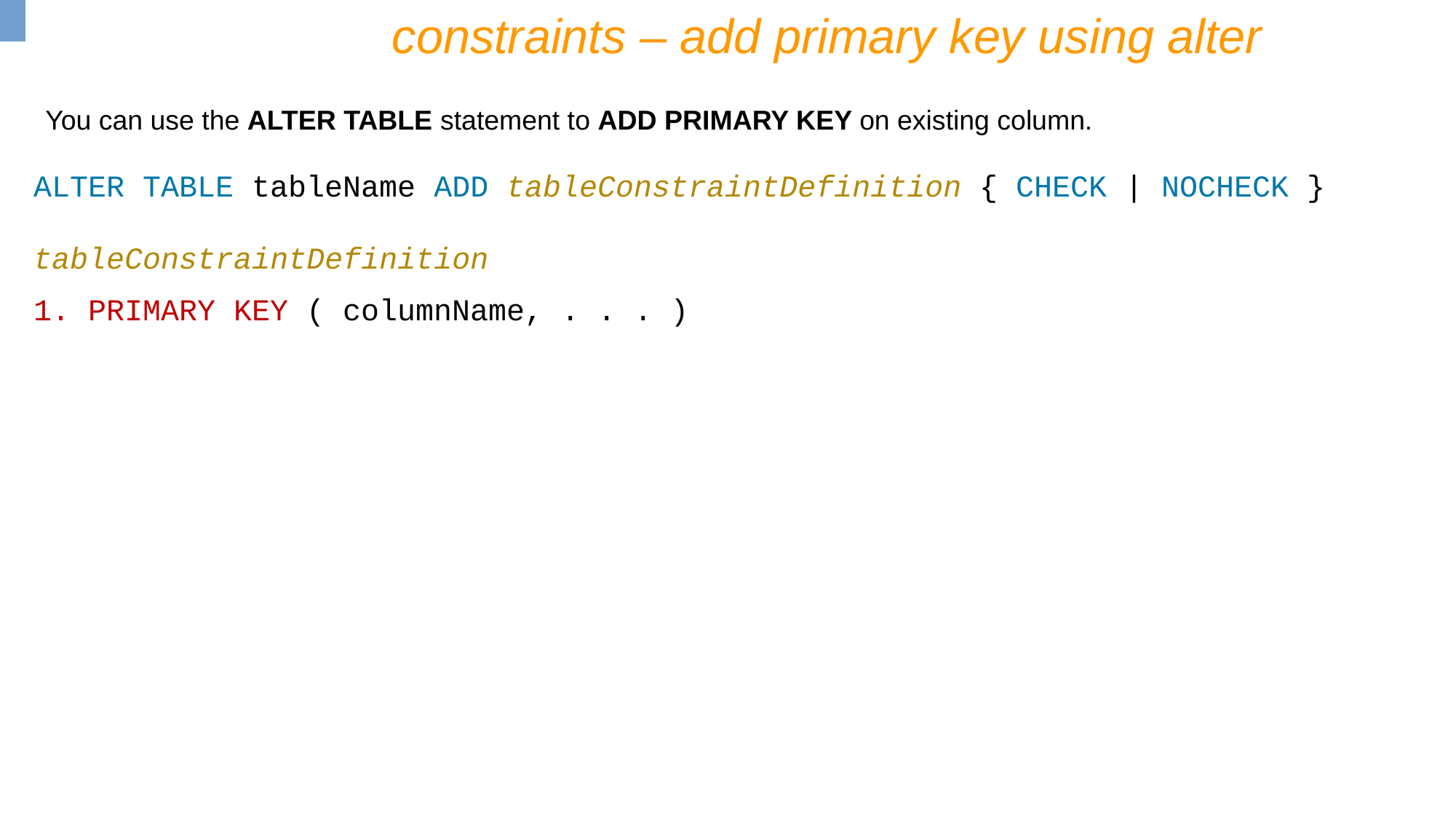

constraints – add primary key using alter
You can use the ALTER TABLE statement to ADD PRIMARY KEY on existing column.
ALTER TABLE tableName ADD tableConstraintDefinition { CHECK | NOCHECK }

tableConstraintDefinition

PRIMARY KEY ( columnName, . . . )